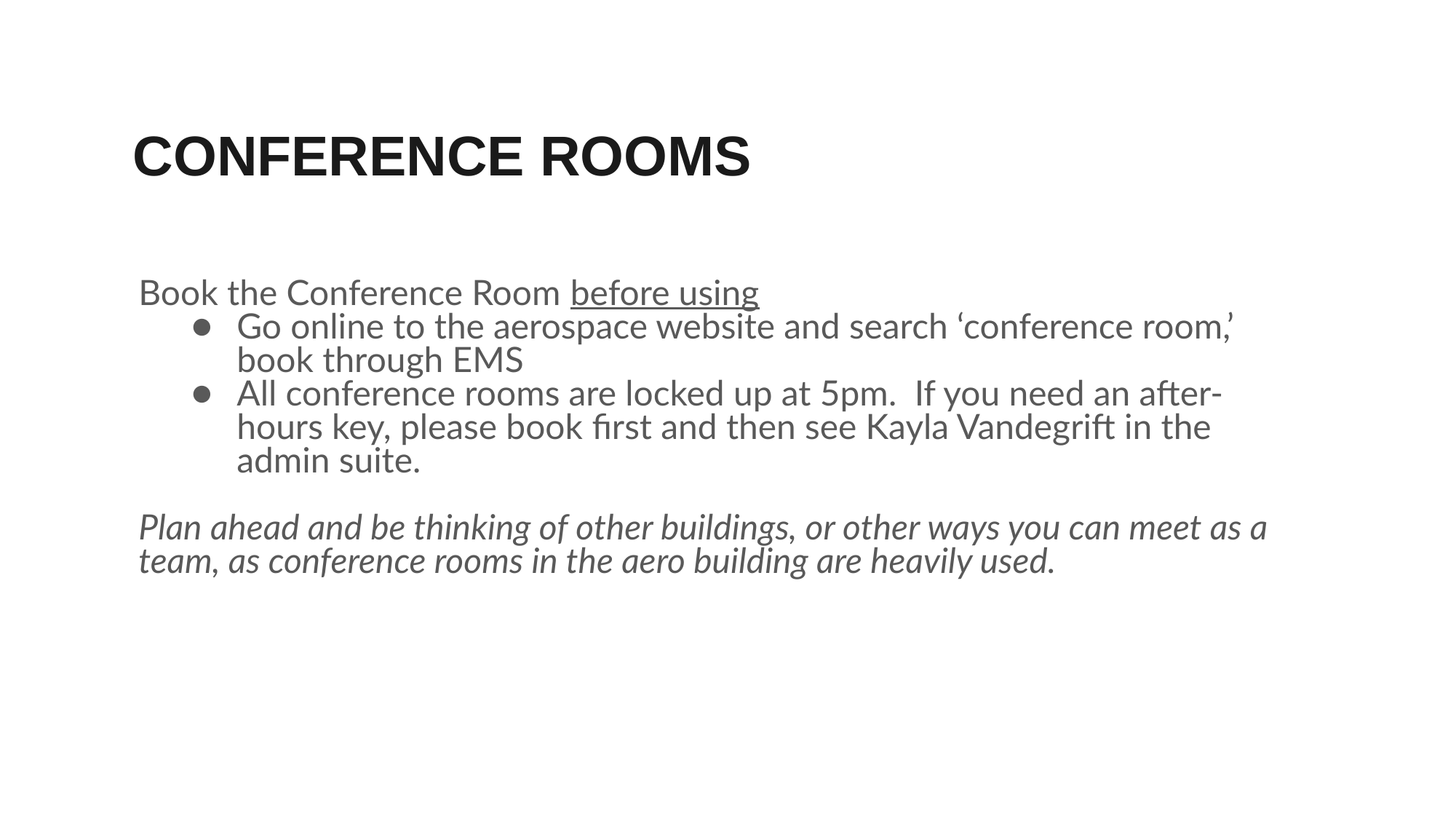

# CONFERENCE ROOMS
Book the Conference Room before using
Go online to the aerospace website and search ‘conference room,’ book through EMS
All conference rooms are locked up at 5pm.  If you need an after- hours key, please book first and then see Kayla Vandegrift in the admin suite.

Plan ahead and be thinking of other buildings, or other ways you can meet as a team, as conference rooms in the aero building are heavily used.